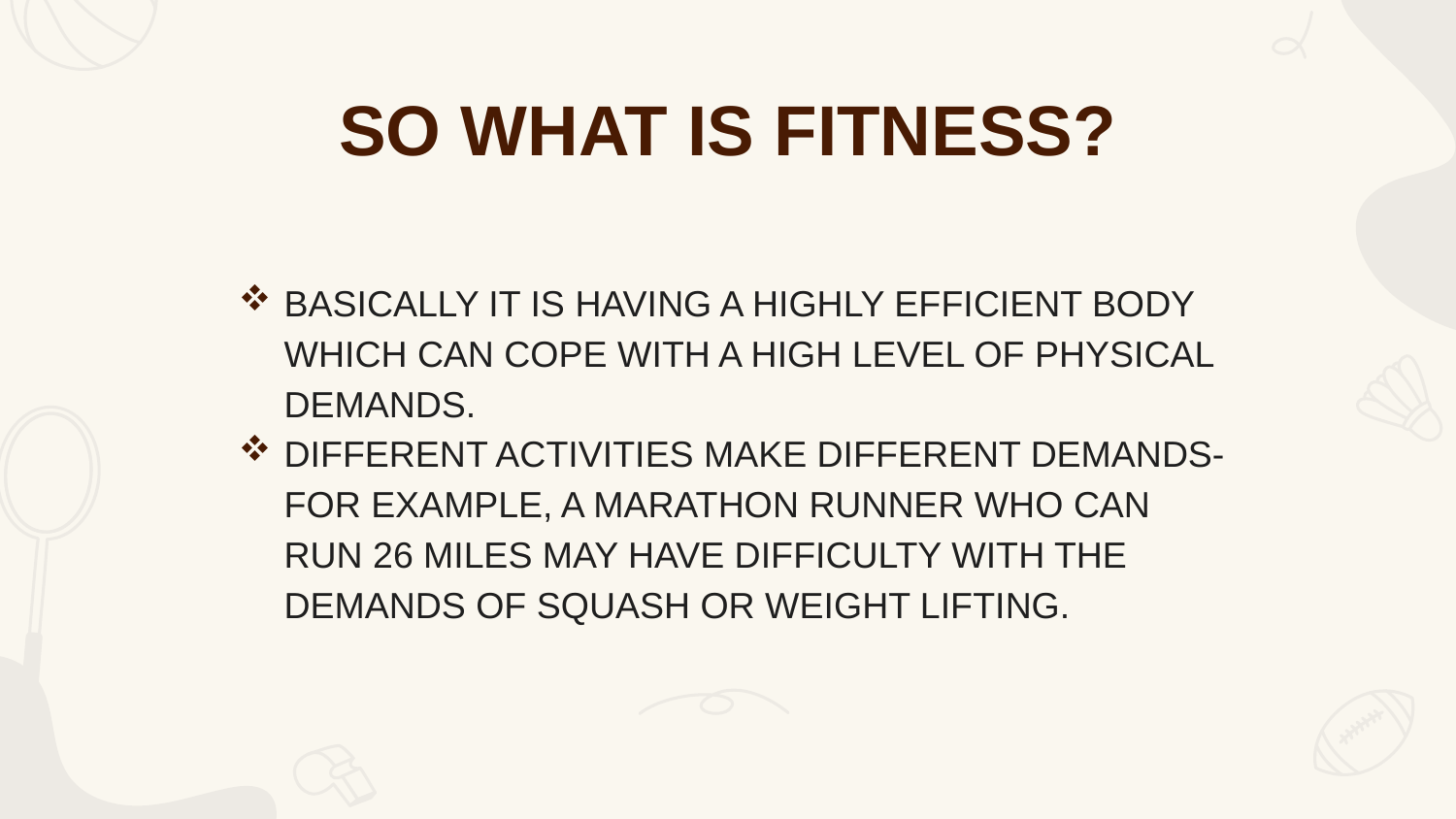

# SO WHAT IS FITNESS?
BASICALLY IT IS HAVING A HIGHLY EFFICIENT BODY WHICH CAN COPE WITH A HIGH LEVEL OF PHYSICAL DEMANDS.
DIFFERENT ACTIVITIES MAKE DIFFERENT DEMANDS-FOR EXAMPLE, A MARATHON RUNNER WHO CAN RUN 26 MILES MAY HAVE DIFFICULTY WITH THE DEMANDS OF SQUASH OR WEIGHT LIFTING.